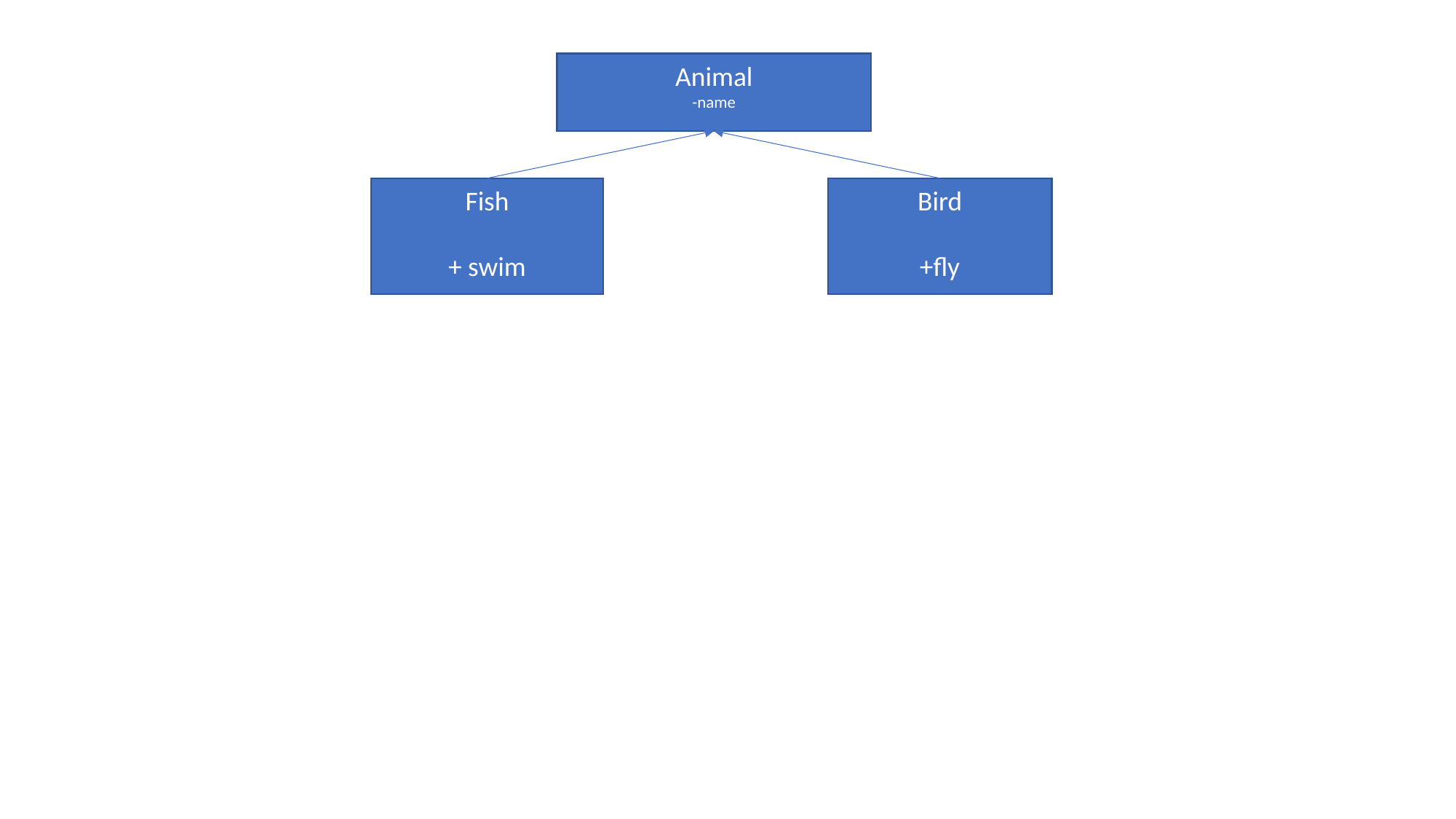

Animal
-name
Fish

+ swim
Bird

+fly